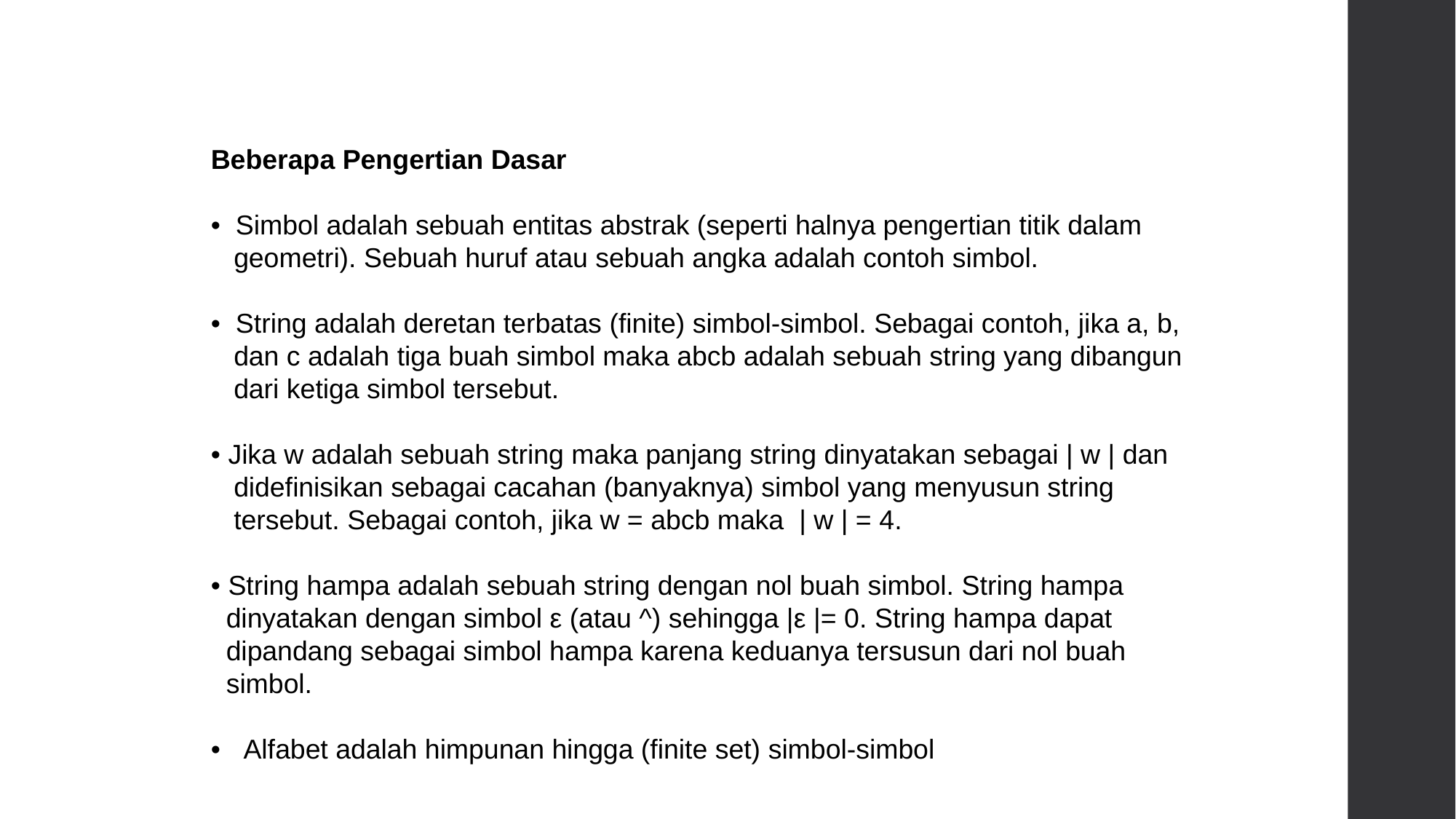

Beberapa Pengertian Dasar

•  Simbol adalah sebuah entitas abstrak (seperti halnya pengertian titik dalam
   geometri). Sebuah huruf atau sebuah angka adalah contoh simbol.

•  String adalah deretan terbatas (finite) simbol-simbol. Sebagai contoh, jika a, b,
   dan c adalah tiga buah simbol maka abcb adalah sebuah string yang dibangun
   dari ketiga simbol tersebut.

• Jika w adalah sebuah string maka panjang string dinyatakan sebagai | w | dan
   didefinisikan sebagai cacahan (banyaknya) simbol yang menyusun string
   tersebut. Sebagai contoh, jika w = abcb maka  | w | = 4.

• String hampa adalah sebuah string dengan nol buah simbol. String hampa
  dinyatakan dengan simbol ε (atau ^) sehingga |ε |= 0. String hampa dapat
  dipandang sebagai simbol hampa karena keduanya tersusun dari nol buah
  simbol.

•   Alfabet adalah himpunan hingga (finite set) simbol-simbol